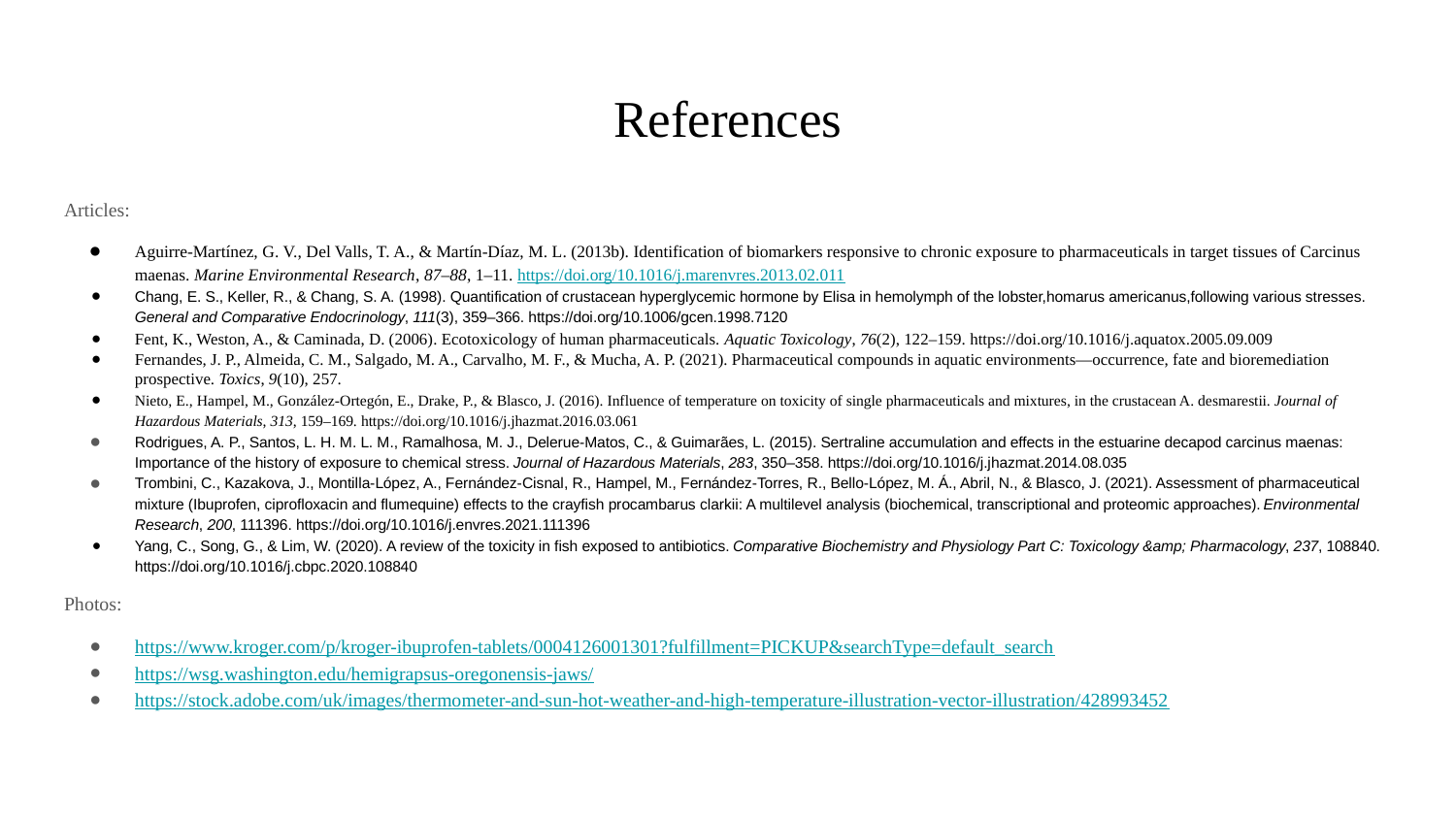

# References
Articles:
Aguirre-Martínez, G. V., Del Valls, T. A., & Martín-Díaz, M. L. (2013b). Identification of biomarkers responsive to chronic exposure to pharmaceuticals in target tissues of Carcinus maenas. Marine Environmental Research, 87–88, 1–11. https://doi.org/10.1016/j.marenvres.2013.02.011
Chang, E. S., Keller, R., & Chang, S. A. (1998). Quantification of crustacean hyperglycemic hormone by Elisa in hemolymph of the lobster,homarus americanus,following various stresses. General and Comparative Endocrinology, 111(3), 359–366. https://doi.org/10.1006/gcen.1998.7120
Fent, K., Weston, A., & Caminada, D. (2006). Ecotoxicology of human pharmaceuticals. Aquatic Toxicology, 76(2), 122–159. https://doi.org/10.1016/j.aquatox.2005.09.009
Fernandes, J. P., Almeida, C. M., Salgado, M. A., Carvalho, M. F., & Mucha, A. P. (2021). Pharmaceutical compounds in aquatic environments—occurrence, fate and bioremediation prospective. Toxics, 9(10), 257.
Nieto, E., Hampel, M., González-Ortegón, E., Drake, P., & Blasco, J. (2016). Influence of temperature on toxicity of single pharmaceuticals and mixtures, in the crustacean A. desmarestii. Journal of Hazardous Materials, 313, 159–169. https://doi.org/10.1016/j.jhazmat.2016.03.061
Rodrigues, A. P., Santos, L. H. M. L. M., Ramalhosa, M. J., Delerue-Matos, C., & Guimarães, L. (2015). Sertraline accumulation and effects in the estuarine decapod carcinus maenas: Importance of the history of exposure to chemical stress. Journal of Hazardous Materials, 283, 350–358. https://doi.org/10.1016/j.jhazmat.2014.08.035
Trombini, C., Kazakova, J., Montilla-López, A., Fernández-Cisnal, R., Hampel, M., Fernández-Torres, R., Bello-López, M. Á., Abril, N., & Blasco, J. (2021). Assessment of pharmaceutical mixture (Ibuprofen, ciprofloxacin and flumequine) effects to the crayfish procambarus clarkii: A multilevel analysis (biochemical, transcriptional and proteomic approaches). Environmental Research, 200, 111396. https://doi.org/10.1016/j.envres.2021.111396
Yang, C., Song, G., & Lim, W. (2020). A review of the toxicity in fish exposed to antibiotics. Comparative Biochemistry and Physiology Part C: Toxicology &amp; Pharmacology, 237, 108840. https://doi.org/10.1016/j.cbpc.2020.108840
Photos:
https://www.kroger.com/p/kroger-ibuprofen-tablets/0004126001301?fulfillment=PICKUP&searchType=default_search
https://wsg.washington.edu/hemigrapsus-oregonensis-jaws/
https://stock.adobe.com/uk/images/thermometer-and-sun-hot-weather-and-high-temperature-illustration-vector-illustration/428993452